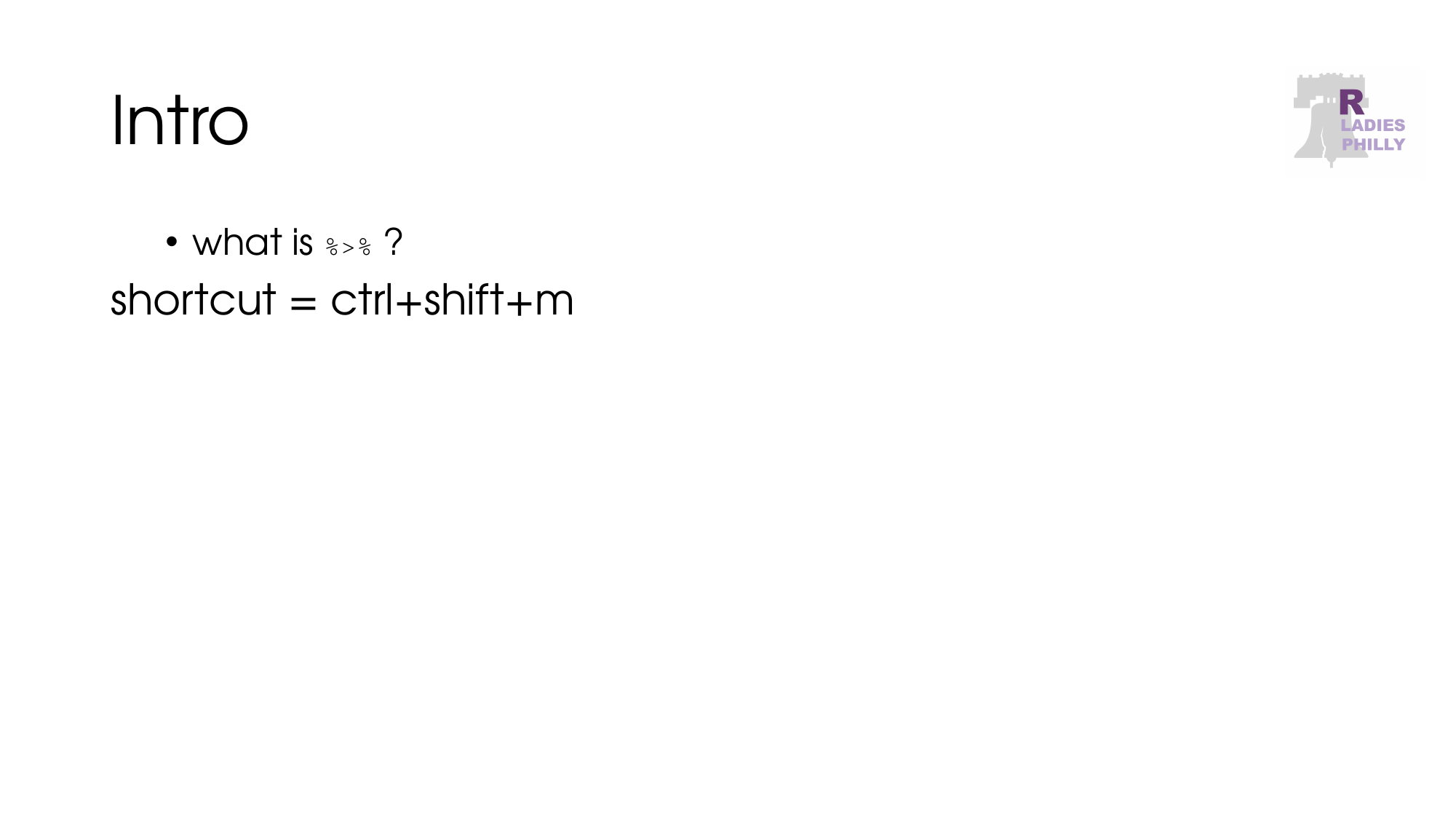

# Intro
what is %>% ?
shortcut = ctrl+shift+m